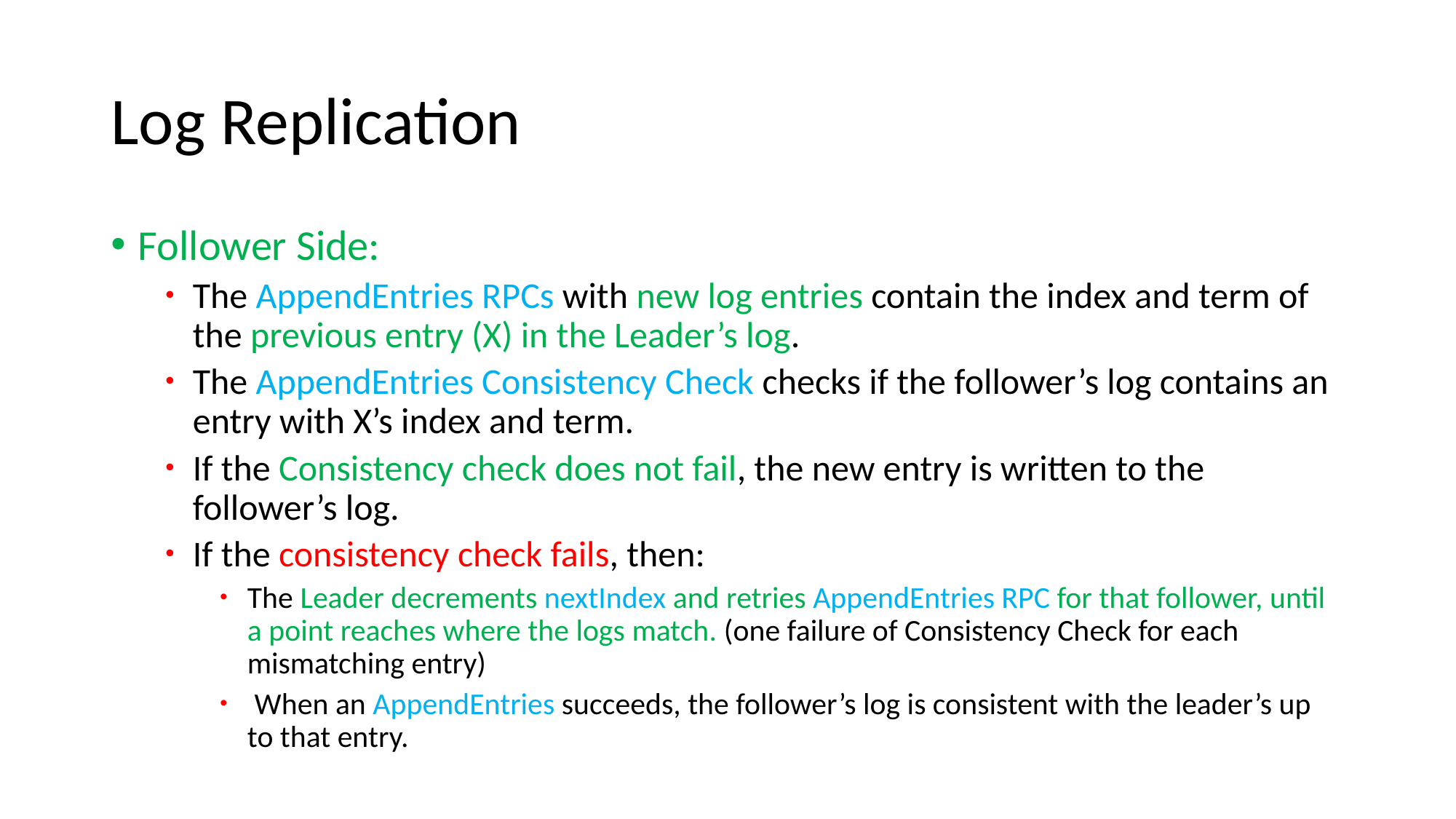

# Log Replication
Follower Side:
The AppendEntries RPCs with new log entries contain the index and term of the previous entry (X) in the Leader’s log.
The AppendEntries Consistency Check checks if the follower’s log contains an entry with X’s index and term.
If the Consistency check does not fail, the new entry is written to the follower’s log.
If the consistency check fails, then:
The Leader decrements nextIndex and retries AppendEntries RPC for that follower, until a point reaches where the logs match. (one failure of Consistency Check for each mismatching entry)
 When an AppendEntries succeeds, the follower’s log is consistent with the leader’s up to that entry.